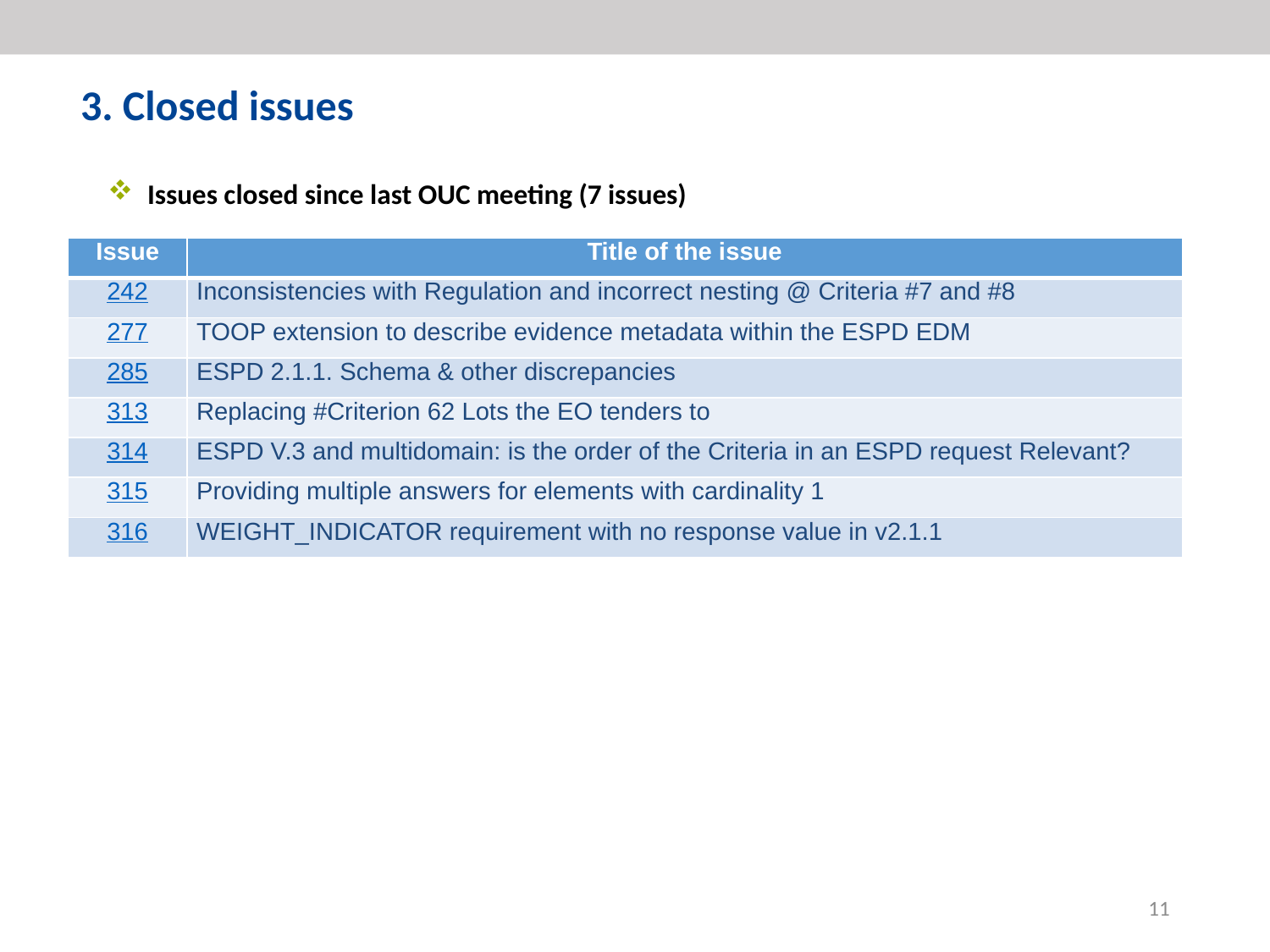

3. Closed issues

Issues closed since last OUC meeting (7 issues)

| Issue | Title of the issue |
| --- | --- |
| 242 | Inconsistencies with Regulation and incorrect nesting @ Criteria #7 and #8 |
| 277 | TOOP extension to describe evidence metadata within the ESPD EDM |
| 285 | ESPD 2.1.1. Schema & other discrepancies |
| 313 | Replacing #Criterion 62 Lots the EO tenders to |
| 314 | ESPD V.3 and multidomain: is the order of the Criteria in an ESPD request Relevant? |
| 315 | Providing multiple answers for elements with cardinality 1 |
| 316 | WEIGHT\_INDICATOR requirement with no response value in v2.1.1 |
11